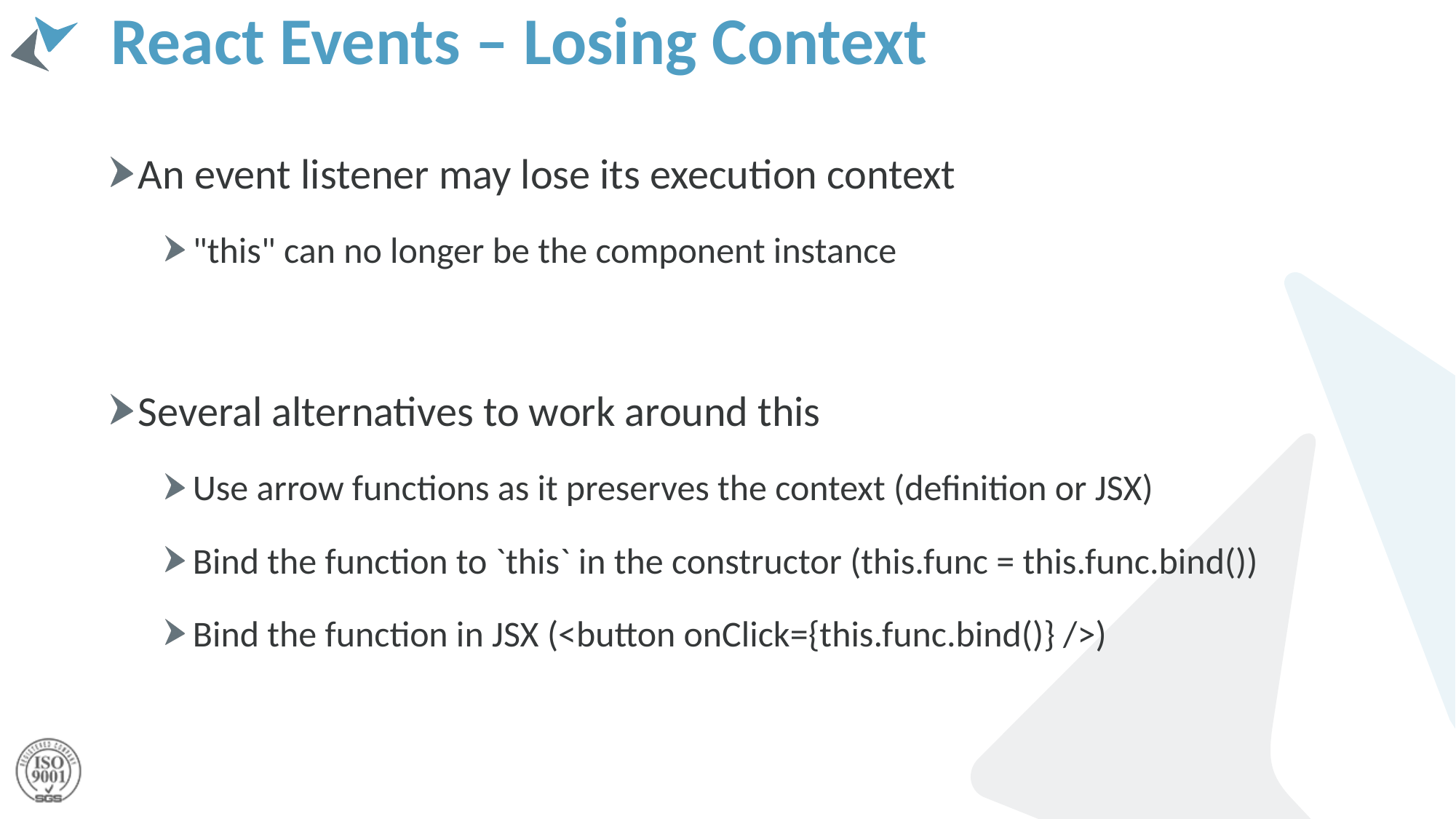

# React Events – Losing Context
An event listener may lose its execution context
"this" can no longer be the component instance

Several alternatives to work around this
Use arrow functions as it preserves the context (definition or JSX)
Bind the function to `this` in the constructor (this.func = this.func.bind())
Bind the function in JSX (<button onClick={this.func.bind()} />)